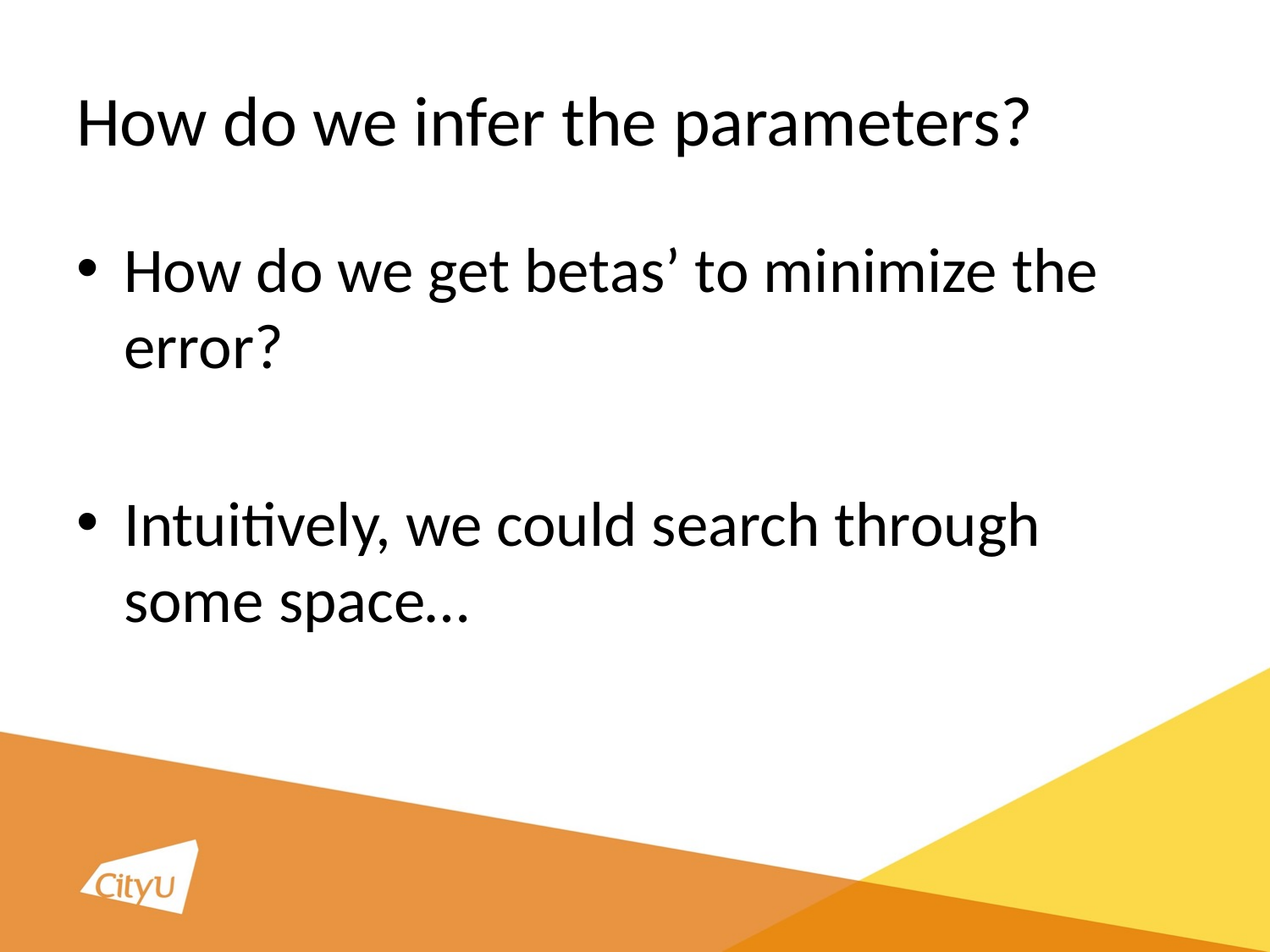

# How do we infer the parameters?
How do we get betas’ to minimize the error?

Intuitively, we could search through some space…